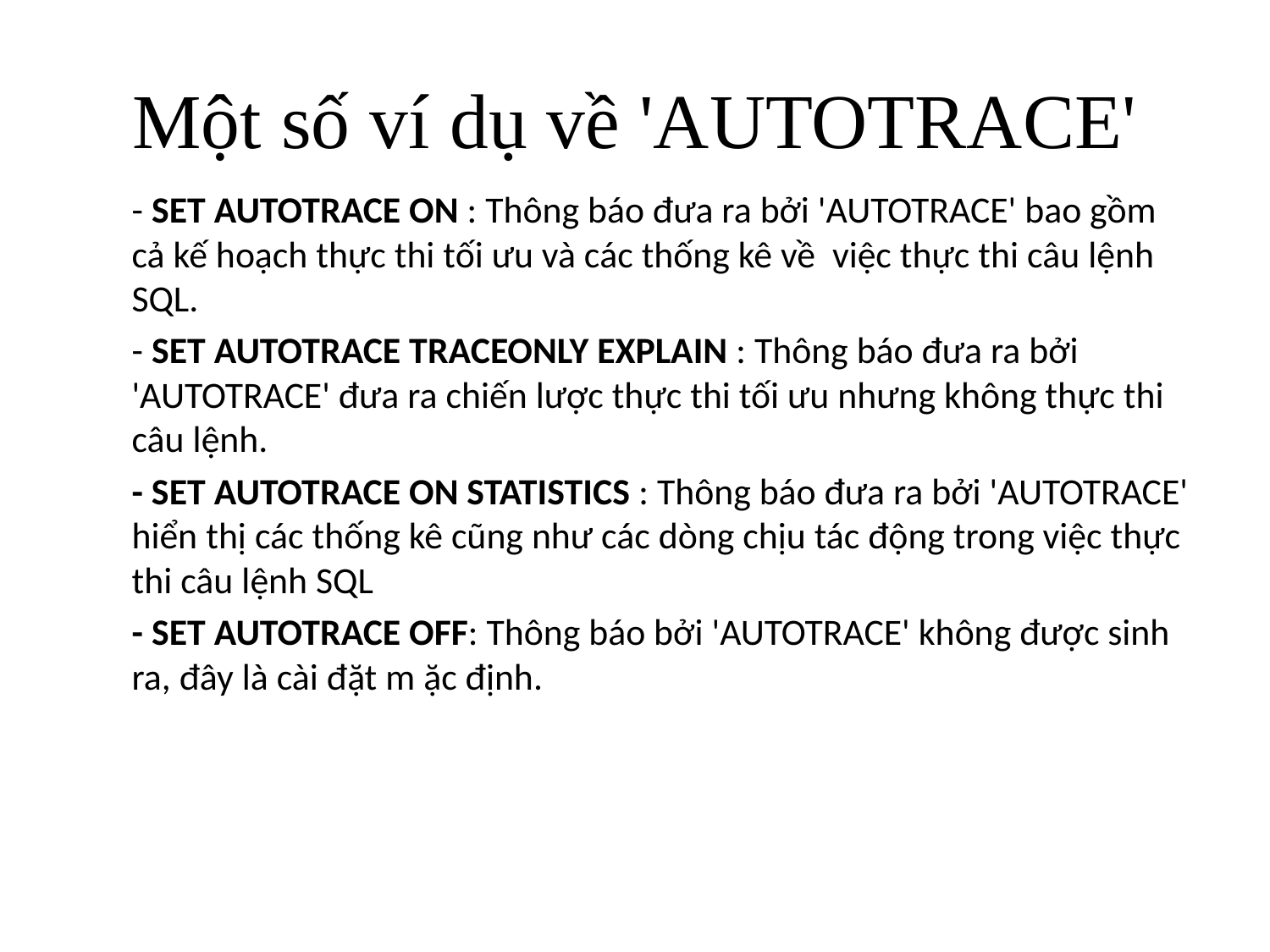

# Một số ví dụ về 'AUTOTRACE'
- SET AUTOTRACE ON : Thông báo đưa ra bởi 'AUTOTRACE' bao gồm cả kế hoạch thực thi tối ưu và các thống kê về  việc thực thi câu lệnh SQL.
- SET AUTOTRACE TRACEONLY EXPLAIN : Thông báo đưa ra bởi 'AUTOTRACE' đưa ra chiến lược thực thi tối ưu nhưng không thực thi câu lệnh.
- SET AUTOTRACE ON STATISTICS : Thông báo đưa ra bởi 'AUTOTRACE' hiển thị các thống kê cũng như các dòng chịu tác động trong việc thực thi câu lệnh SQL
- SET AUTOTRACE OFF: Thông báo bởi 'AUTOTRACE' không được sinh ra, đây là cài đặt m ặc định.